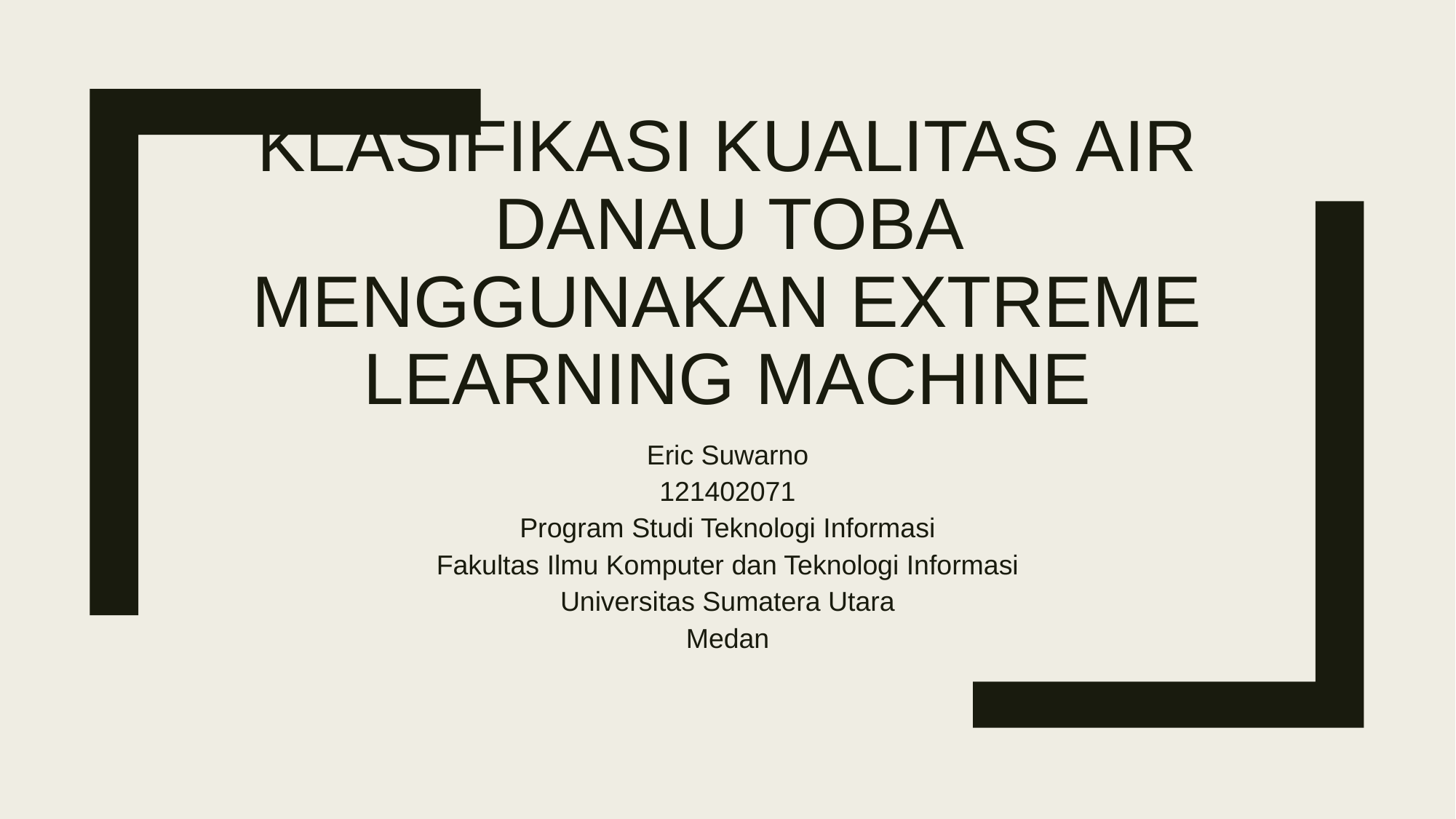

# Klasifikasi kualitas air danau toba menggunakan extreme learning machine
Eric Suwarno
121402071
Program Studi Teknologi Informasi
Fakultas Ilmu Komputer dan Teknologi Informasi
Universitas Sumatera Utara
Medan